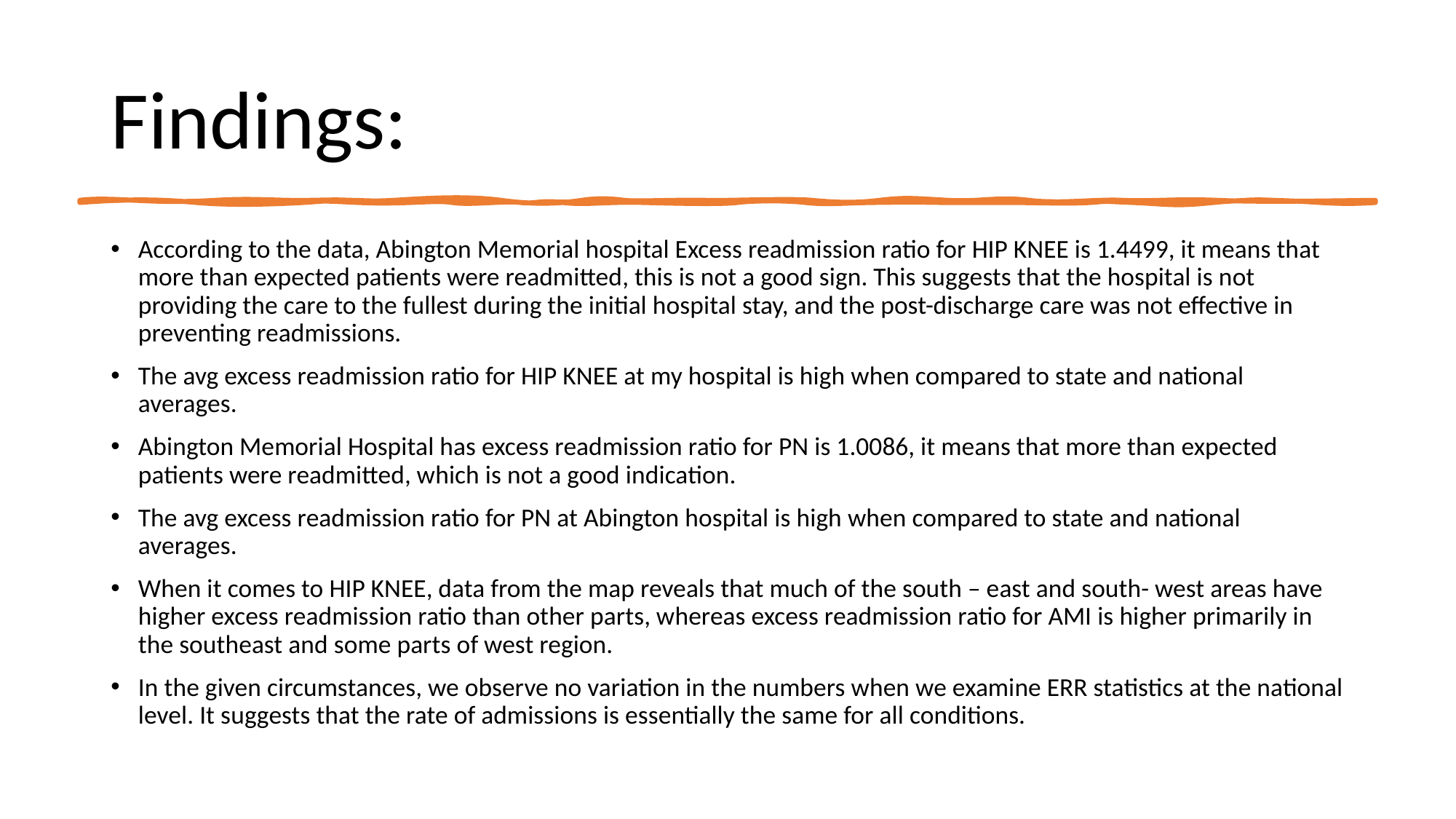

# Findings:

According to the data, Abington Memorial hospital Excess readmission ratio for HIP KNEE is 1.4499, it means that more than expected patients were readmitted, this is not a good sign. This suggests that the hospital is not providing the care to the fullest during the initial hospital stay, and the post-discharge care was not effective in preventing readmissions.
The avg excess readmission ratio for HIP KNEE at my hospital is high when compared to state and national averages.
Abington Memorial Hospital has excess readmission ratio for PN is 1.0086, it means that more than expected patients were readmitted, which is not a good indication.
The avg excess readmission ratio for PN at Abington hospital is high when compared to state and national averages.
When it comes to HIP KNEE, data from the map reveals that much of the south – east and south- west areas have higher excess readmission ratio than other parts, whereas excess readmission ratio for AMI is higher primarily in the southeast and some parts of west region.
In the given circumstances, we observe no variation in the numbers when we examine ERR statistics at the national level. It suggests that the rate of admissions is essentially the same for all conditions.